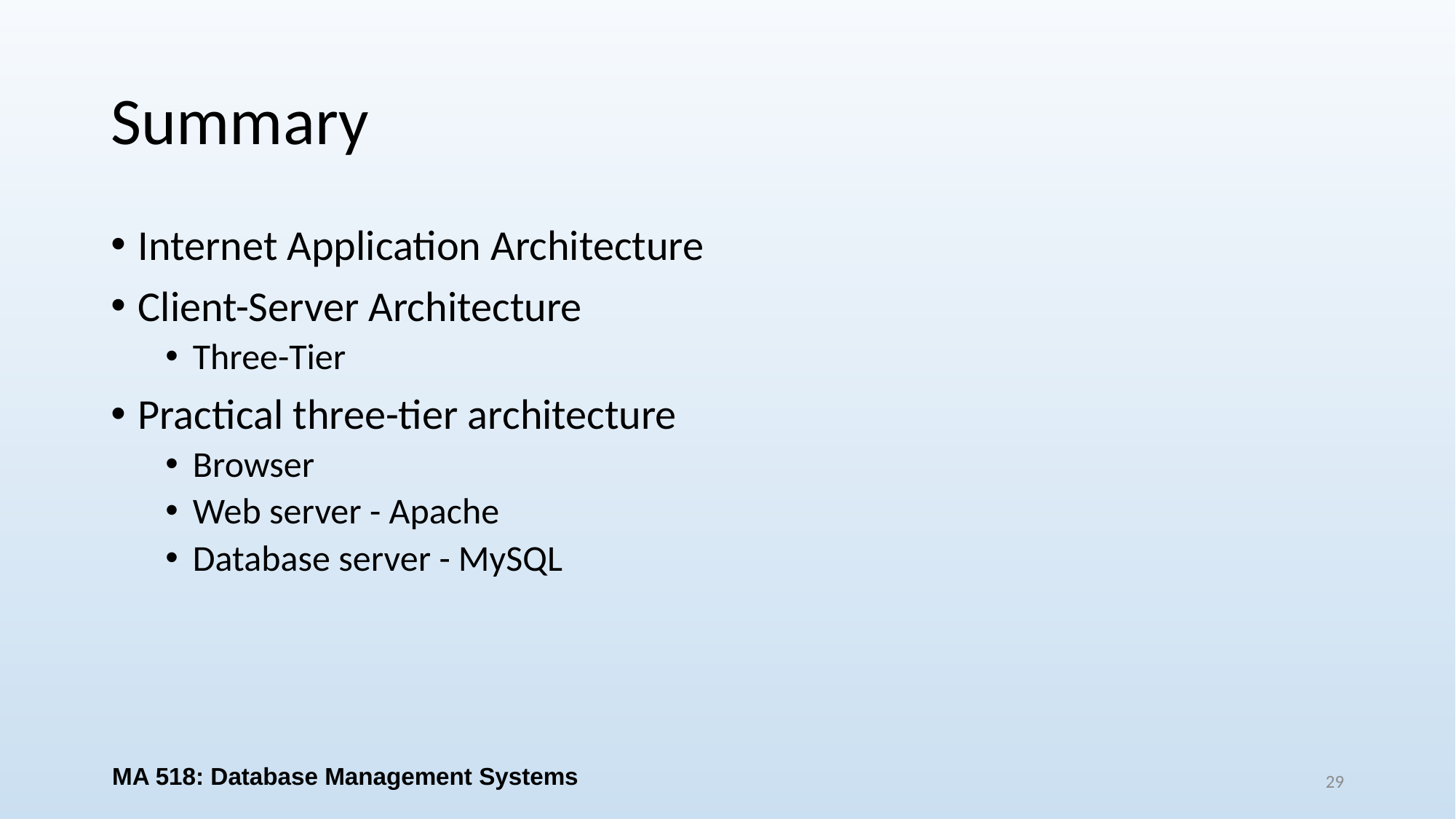

# Summary
Internet Application Architecture
Client-Server Architecture
Three-Tier
Practical three-tier architecture
Browser
Web server - Apache
Database server - MySQL
MA 518: Database Management Systems
29